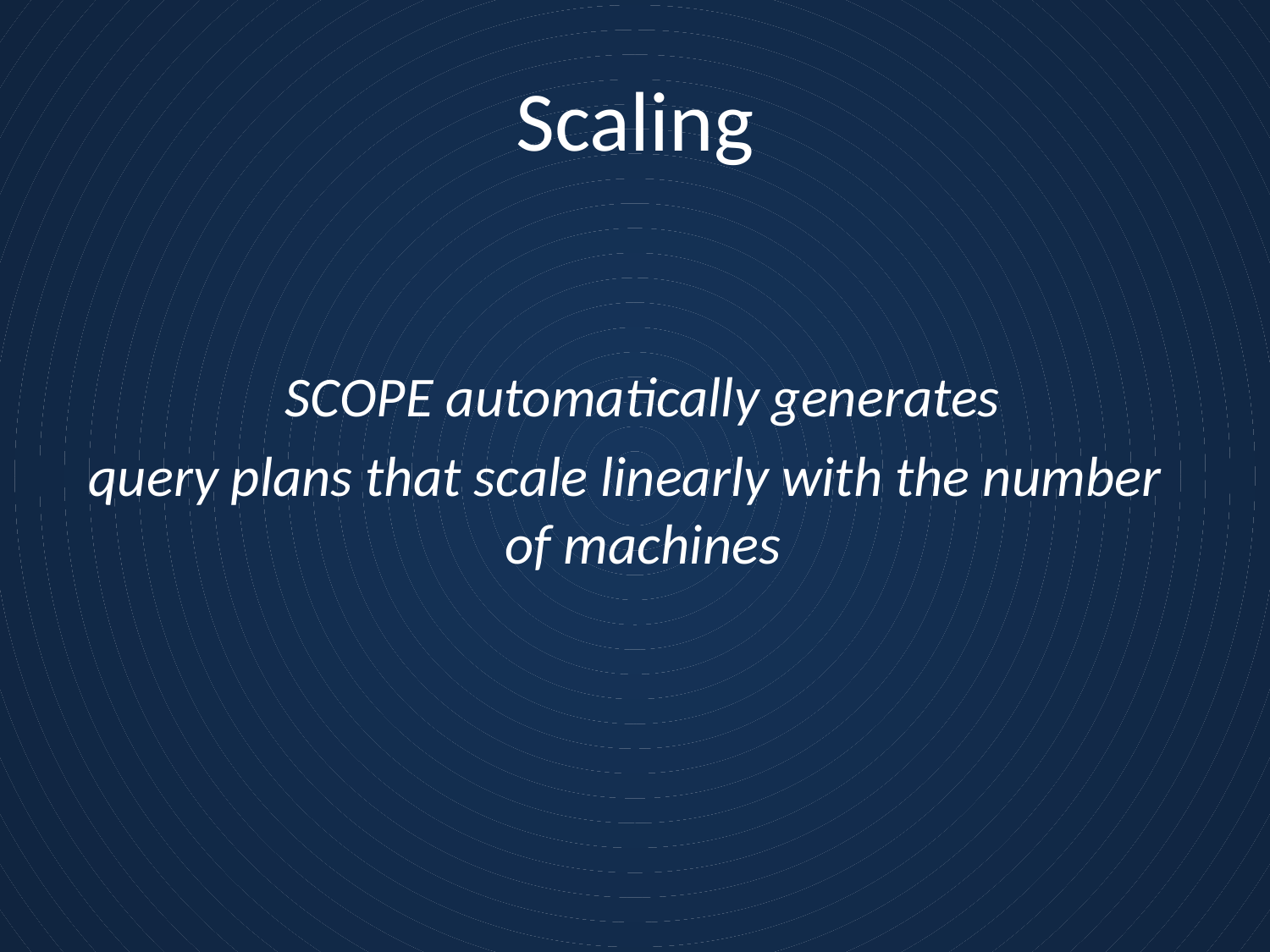

# Scaling

	SCOPE automatically generates
 query plans that scale linearly with the number of machines